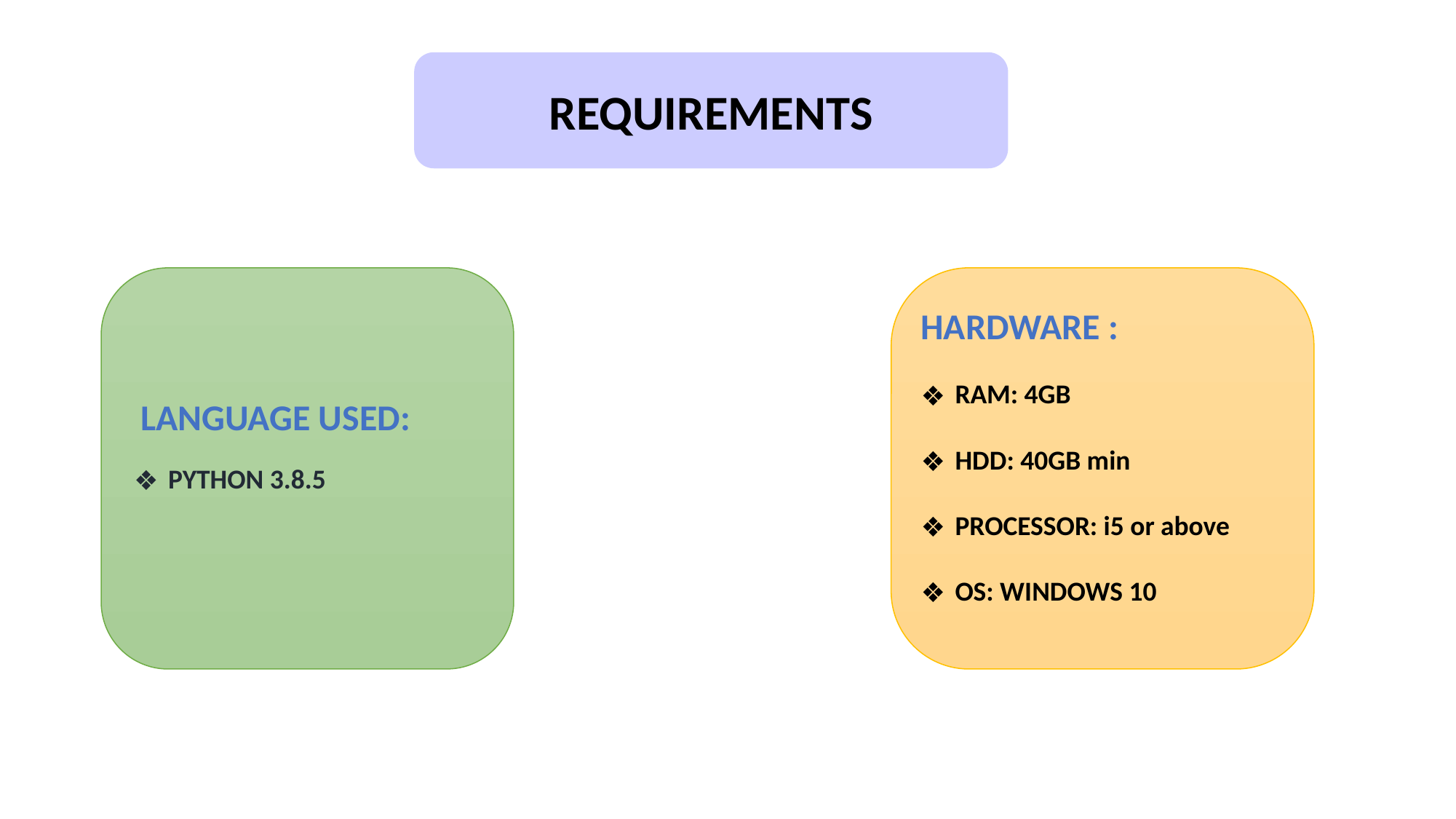

REQUIREMENTS

HARDWARE :
RAM: 4GB

HDD: 40GB min

PROCESSOR: i5 or above

OS: WINDOWS 10
LANGUAGE USED:
PYTHON 3.8.5